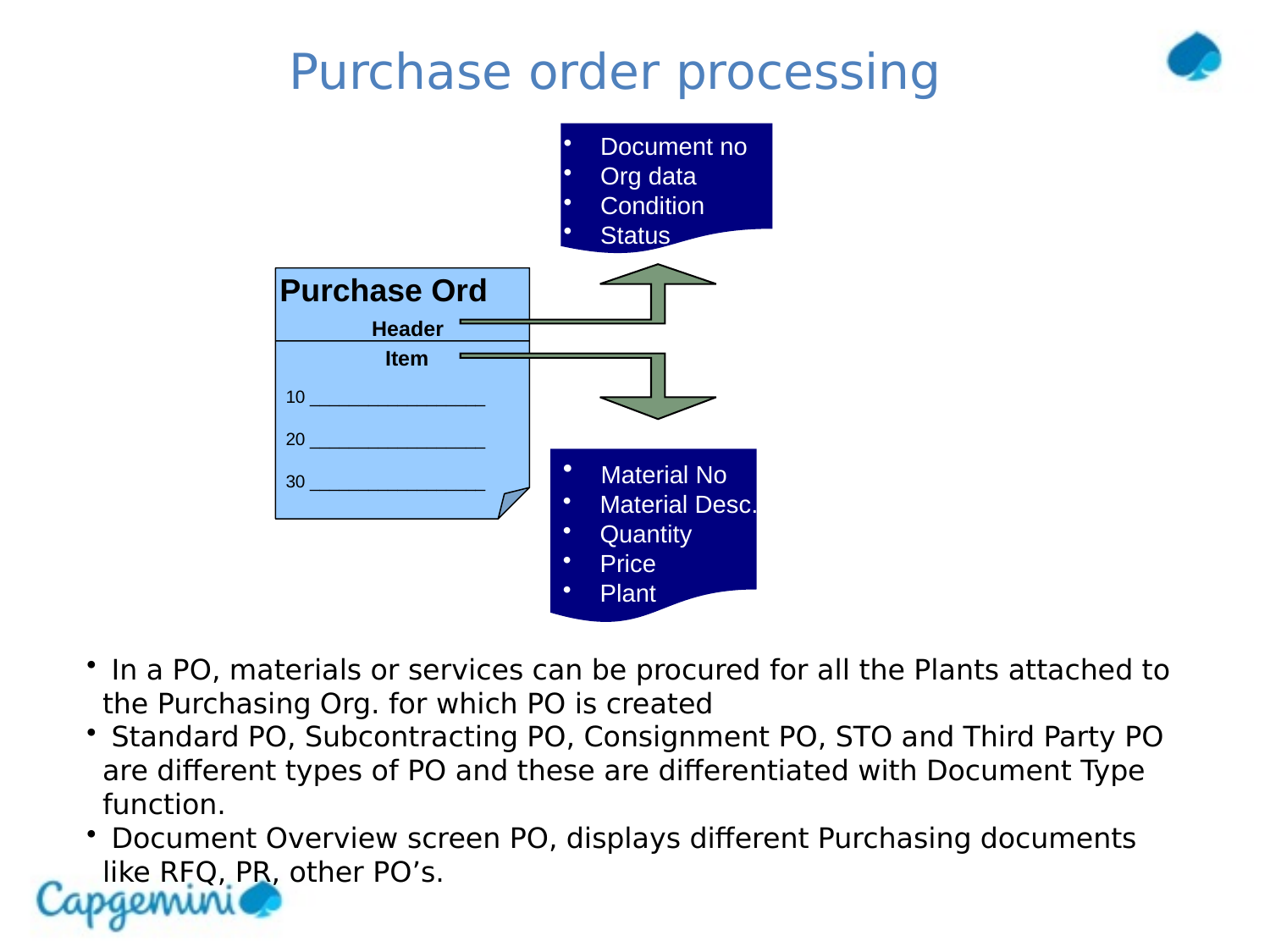

# Purchase order processing

 Document no
 Org data
 Condition
 Status
Purchase Ord

Header
Item

10 __________________

20 __________________

30 __________________

 Material No
 Material Desc.
 Quantity
 Price
 Plant
 In a PO, materials or services can be procured for all the Plants attached to the Purchasing Org. for which PO is created
 Standard PO, Subcontracting PO, Consignment PO, STO and Third Party PO are different types of PO and these are differentiated with Document Type function.
 Document Overview screen PO, displays different Purchasing documents like RFQ, PR, other PO’s.